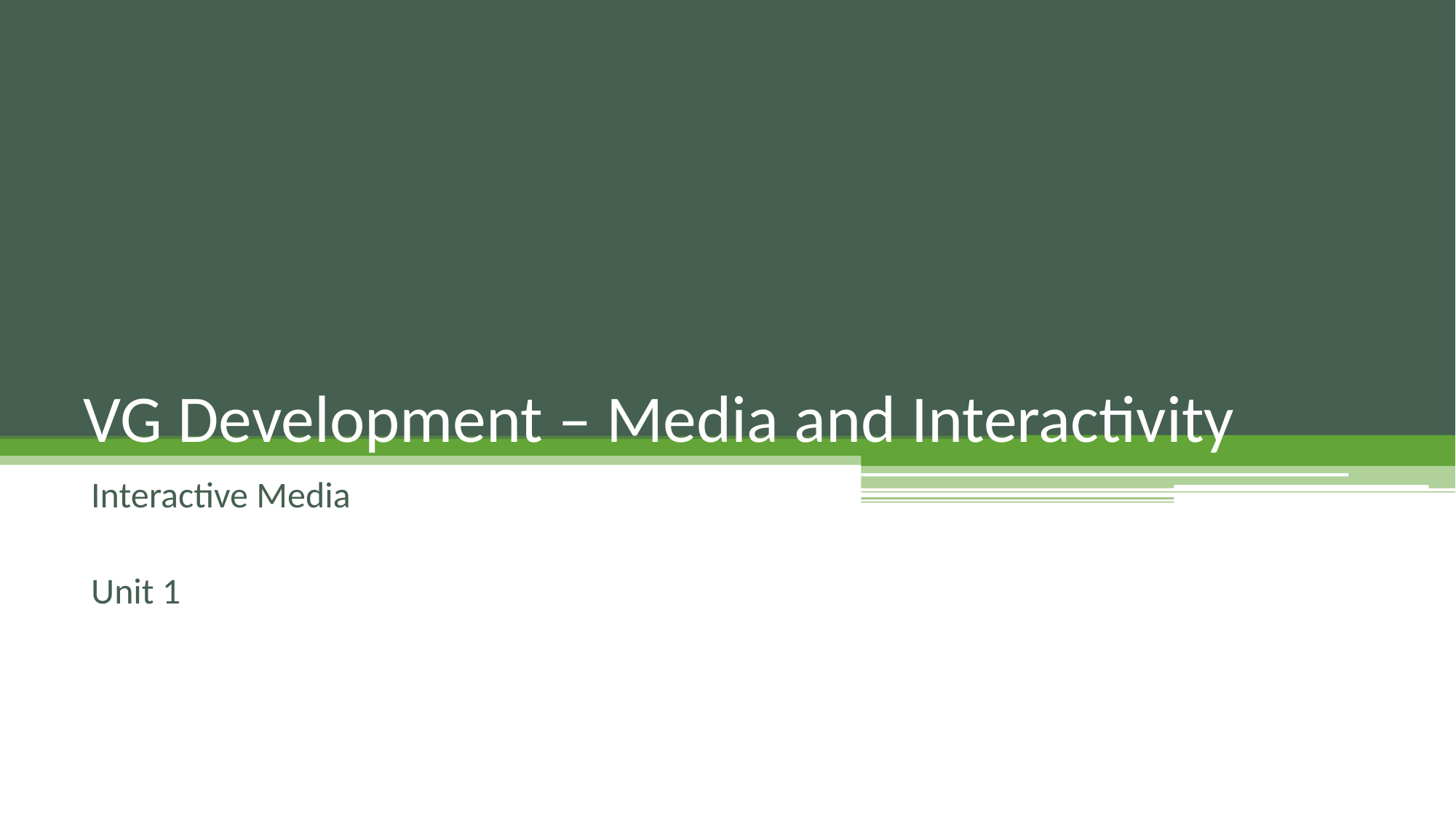

# VG Development – Media and Interactivity
Interactive Media

Unit 1